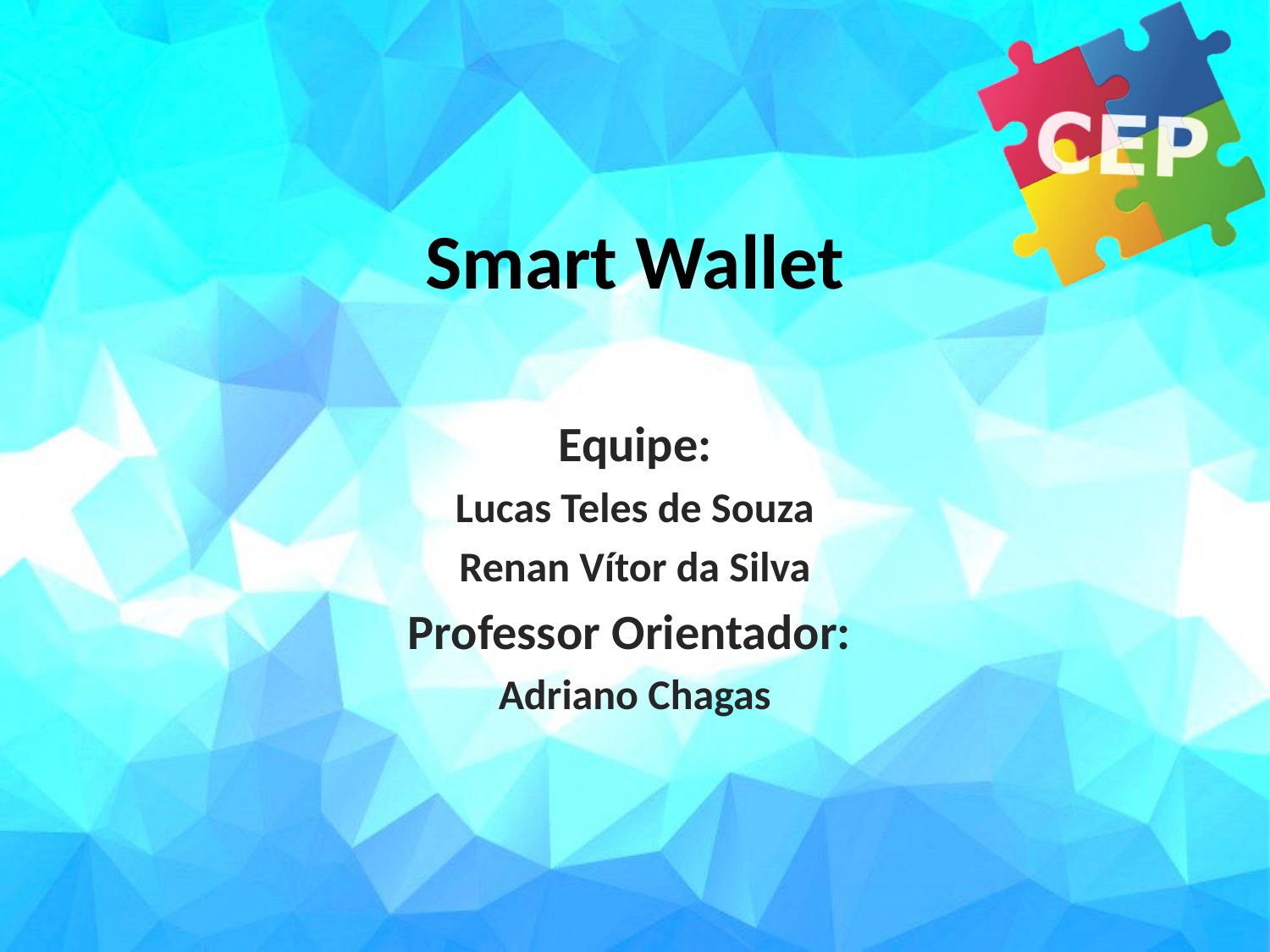

# Smart Wallet
Equipe:
Lucas Teles de Souza
Renan Vítor da Silva
Professor Orientador:
Adriano Chagas